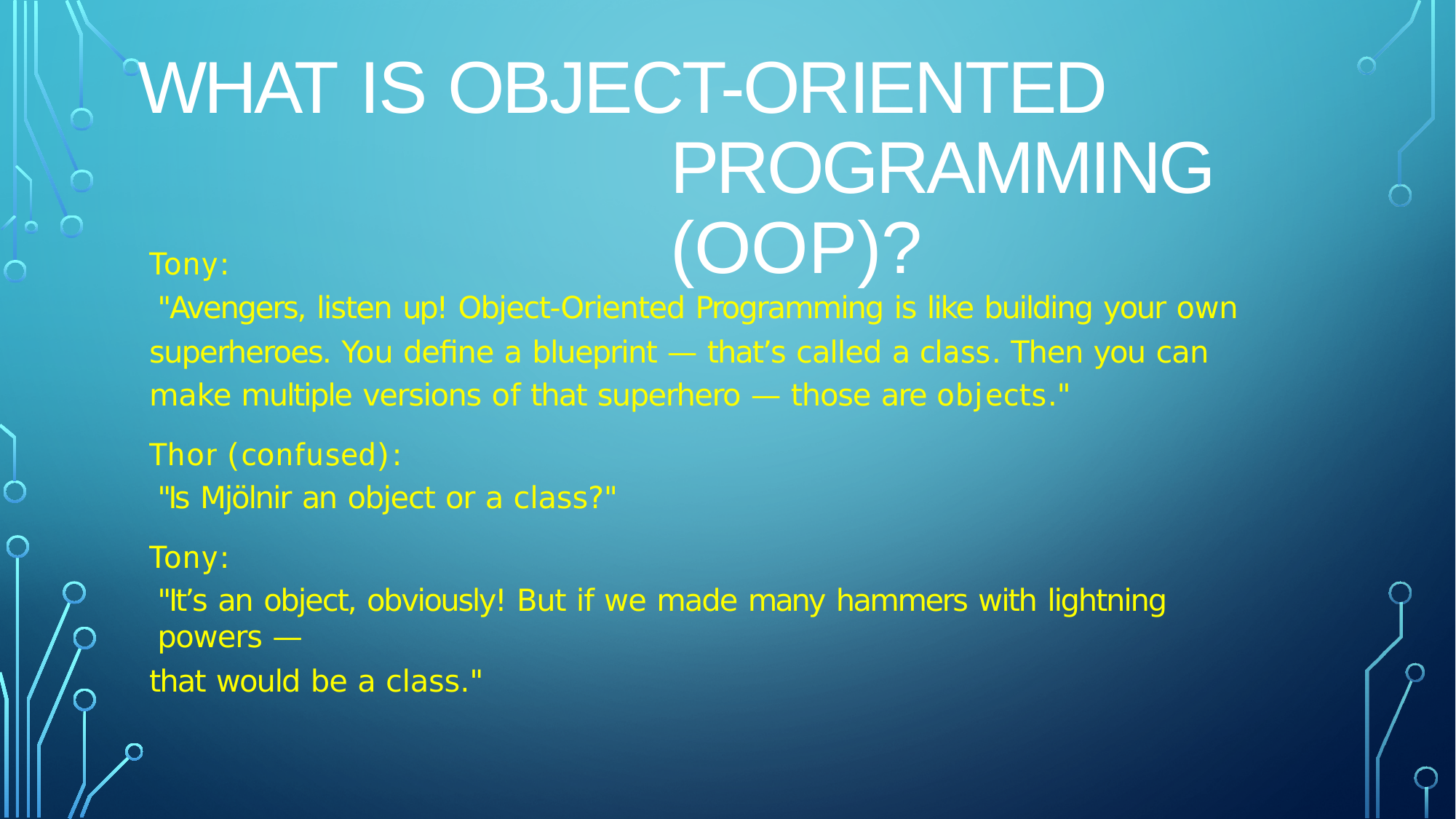

# What is Object-Oriented Programming (OOP)?
Tony:
"Avengers, listen up! Object-Oriented Programming is like building your own
superheroes. You define a blueprint — that’s called a class. Then you can make multiple versions of that superhero — those are objects."
Thor (confused):
"Is Mjölnir an object or a class?"
Tony:
"It’s an object, obviously! But if we made many hammers with lightning powers —
that would be a class."